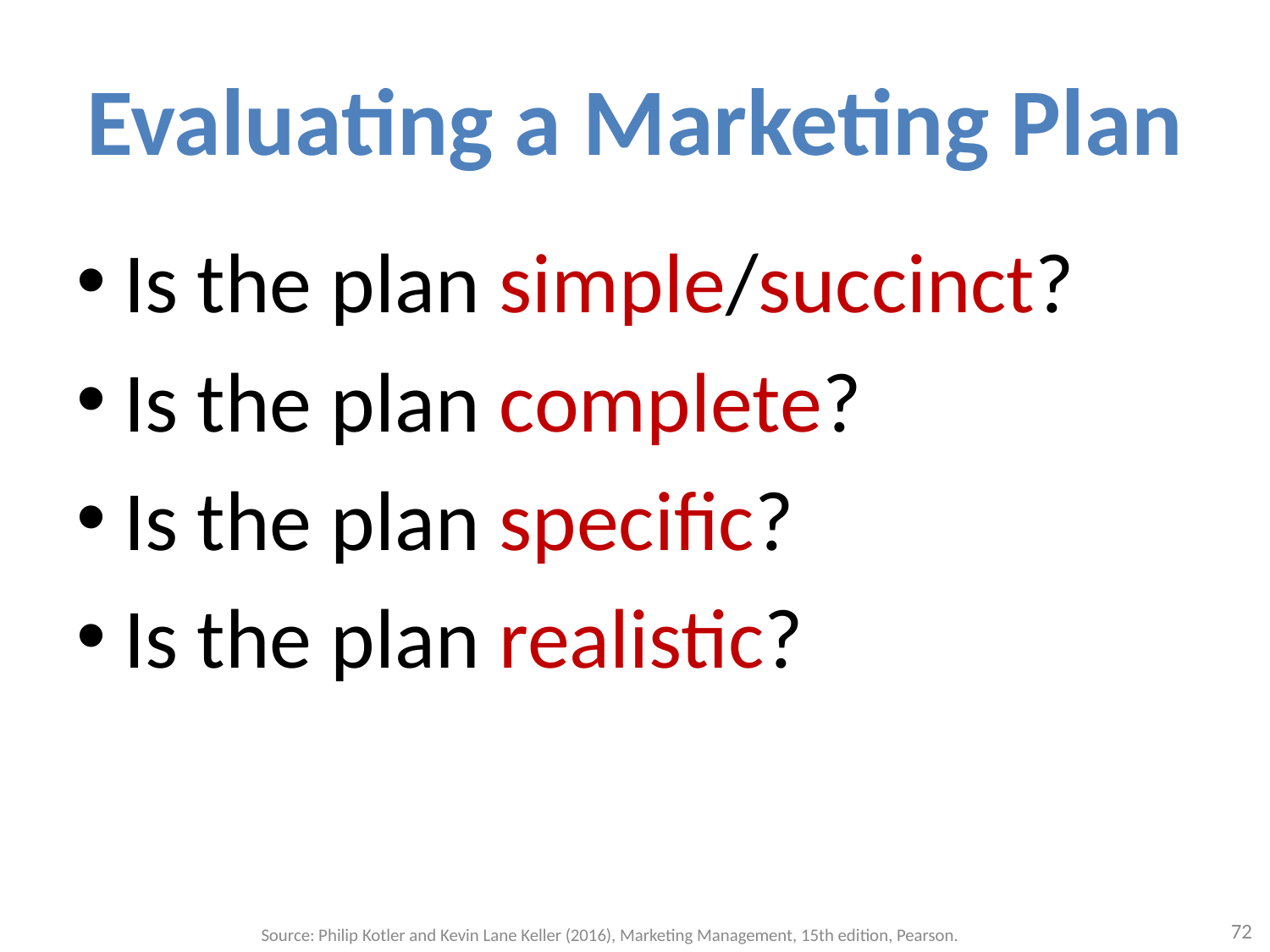

# Evaluating a Marketing Plan
Is the plan simple/succinct?
Is the plan complete?
Is the plan specific?
Is the plan realistic?

72
Source: Philip Kotler and Kevin Lane Keller (2016), Marketing Management, 15th edition, Pearson.